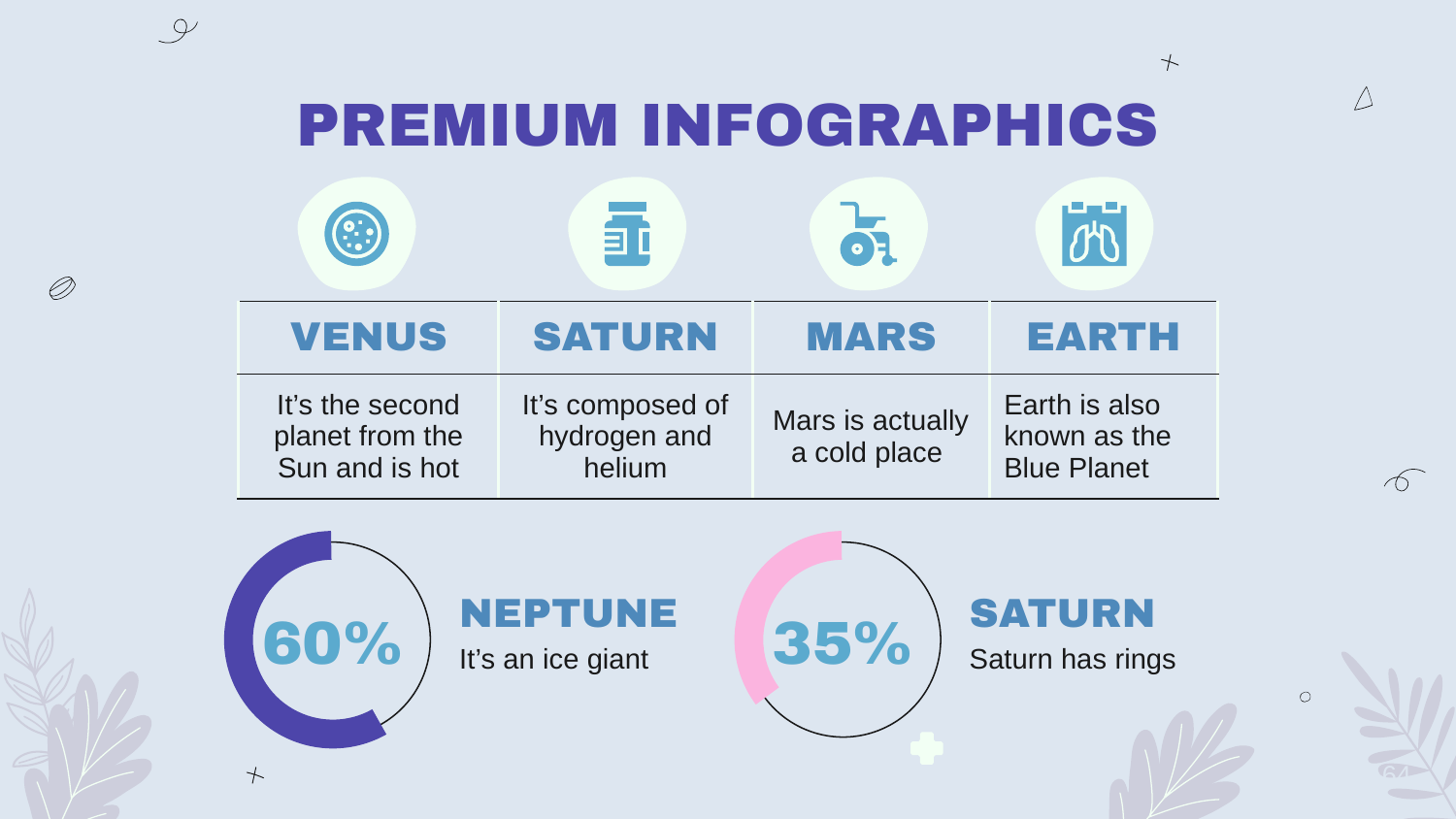

# PREMIUM INFOGRAPHICS

| VENUS | SATURN | MARS | EARTH |
| --- | --- | --- | --- |
| It’s the second planet from the Sun and is hot | It’s composed of hydrogen and helium | Mars is actually a cold place | Earth is also known as the Blue Planet |

NEPTUNE
SATURN
60%
35%
It’s an ice giant
Saturn has rings
64